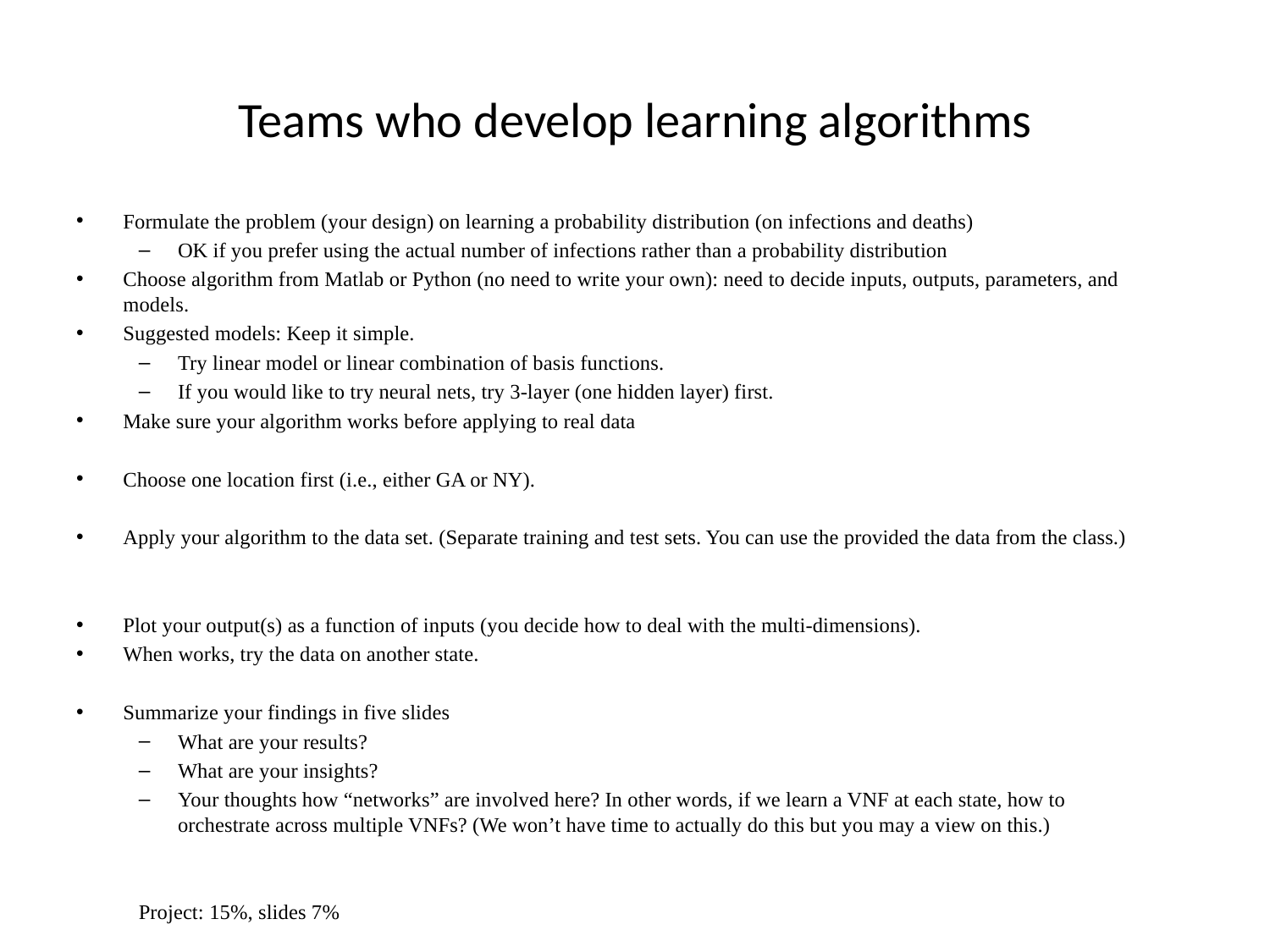

# Teams who develop learning algorithms

Formulate the problem (your design) on learning a probability distribution (on infections and deaths)
OK if you prefer using the actual number of infections rather than a probability distribution
Choose algorithm from Matlab or Python (no need to write your own): need to decide inputs, outputs, parameters, and models.
Suggested models: Keep it simple.
Try linear model or linear combination of basis functions.
If you would like to try neural nets, try 3-layer (one hidden layer) first.
Make sure your algorithm works before applying to real data

Choose one location first (i.e., either GA or NY).

Apply your algorithm to the data set. (Separate training and test sets. You can use the provided the data from the class.)

Plot your output(s) as a function of inputs (you decide how to deal with the multi-dimensions).
When works, try the data on another state.

Summarize your findings in five slides
What are your results?
What are your insights?
Your thoughts how “networks” are involved here? In other words, if we learn a VNF at each state, how to orchestrate across multiple VNFs? (We won’t have time to actually do this but you may a view on this.)

Project: 15%, slides 7%